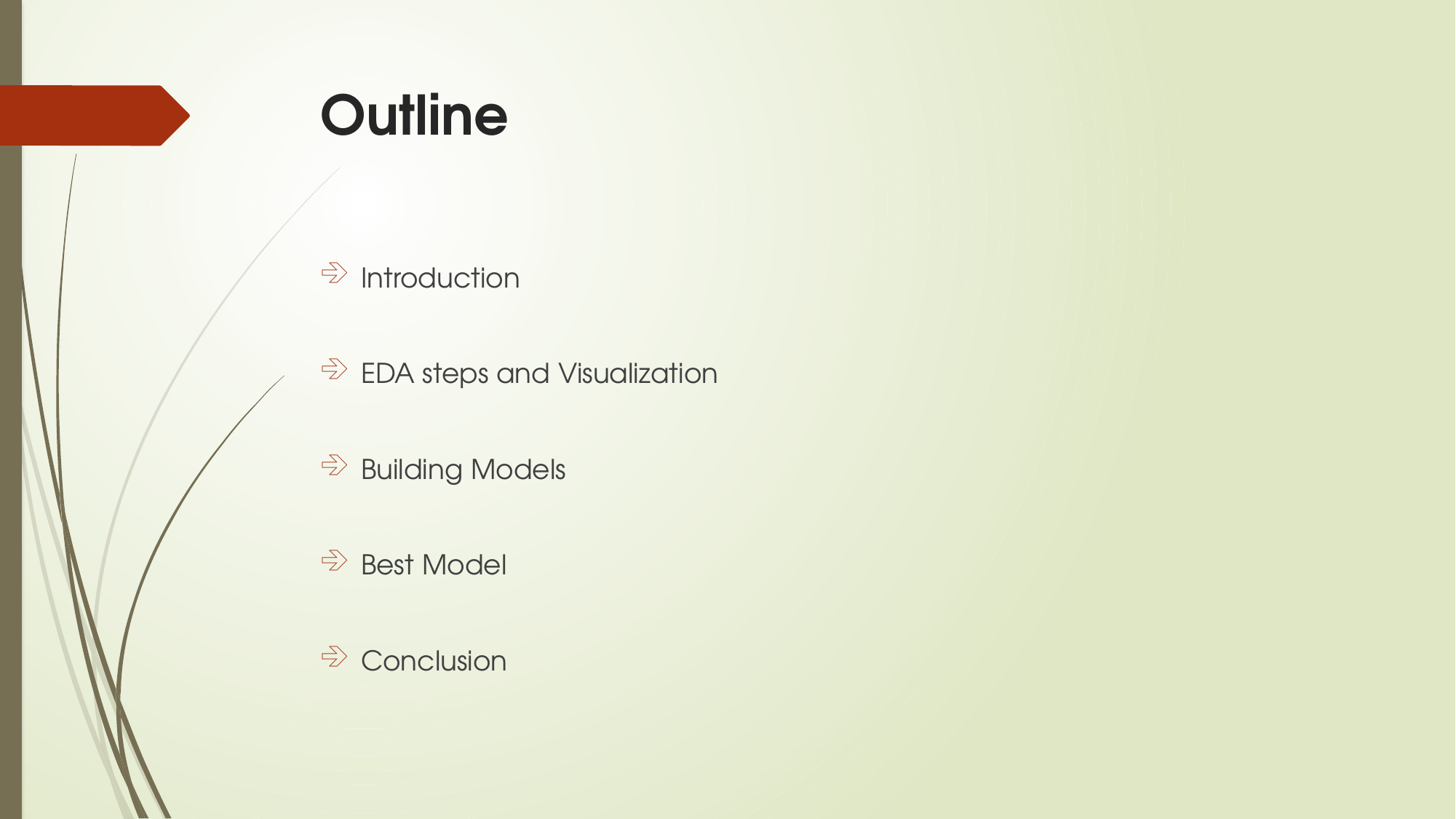

# Outline
Introduction

EDA steps and Visualization

Building Models

Best Model

Conclusion